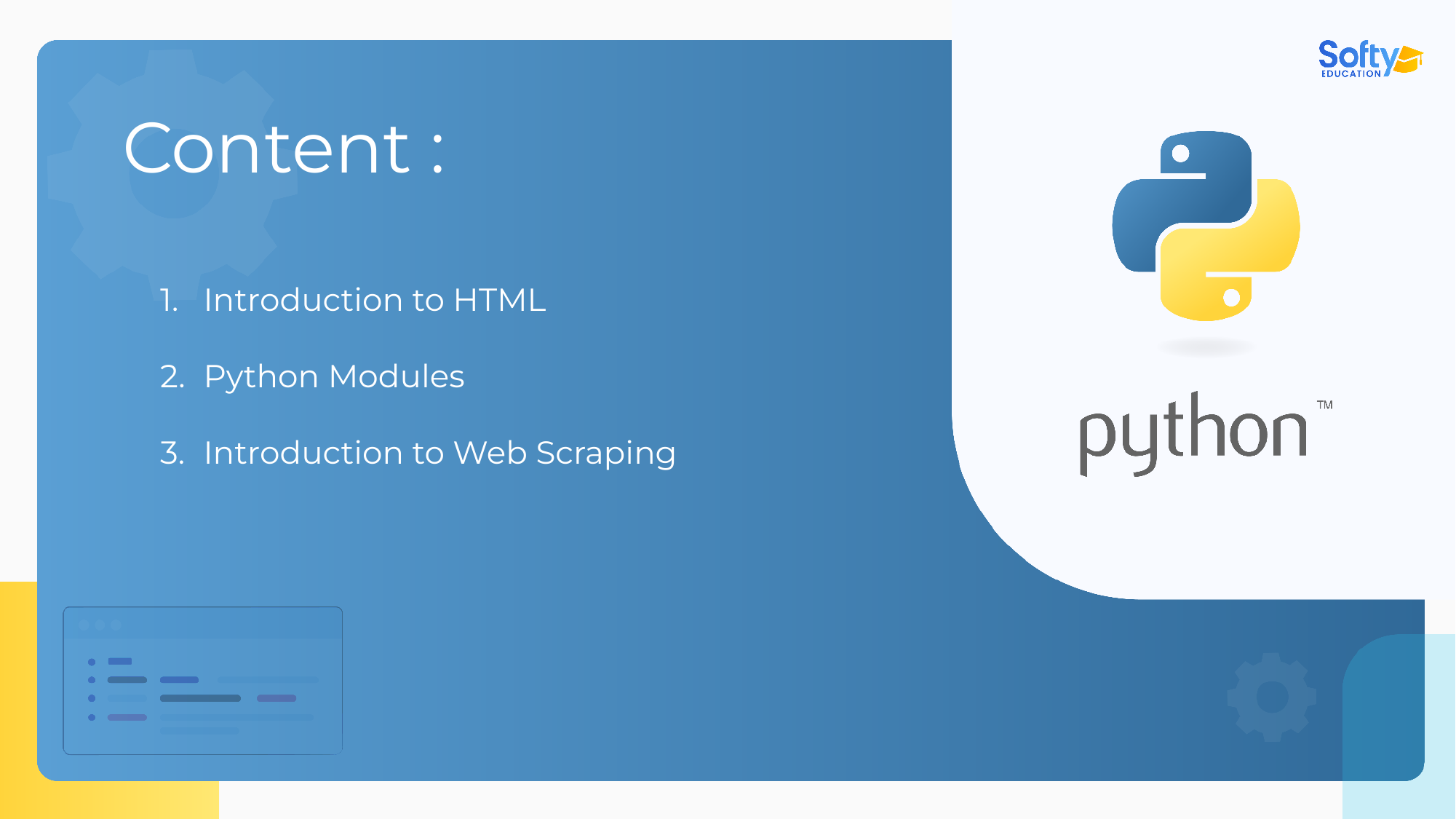

Content :
Introduction to HTML
Python Modules
Introduction to Web Scraping